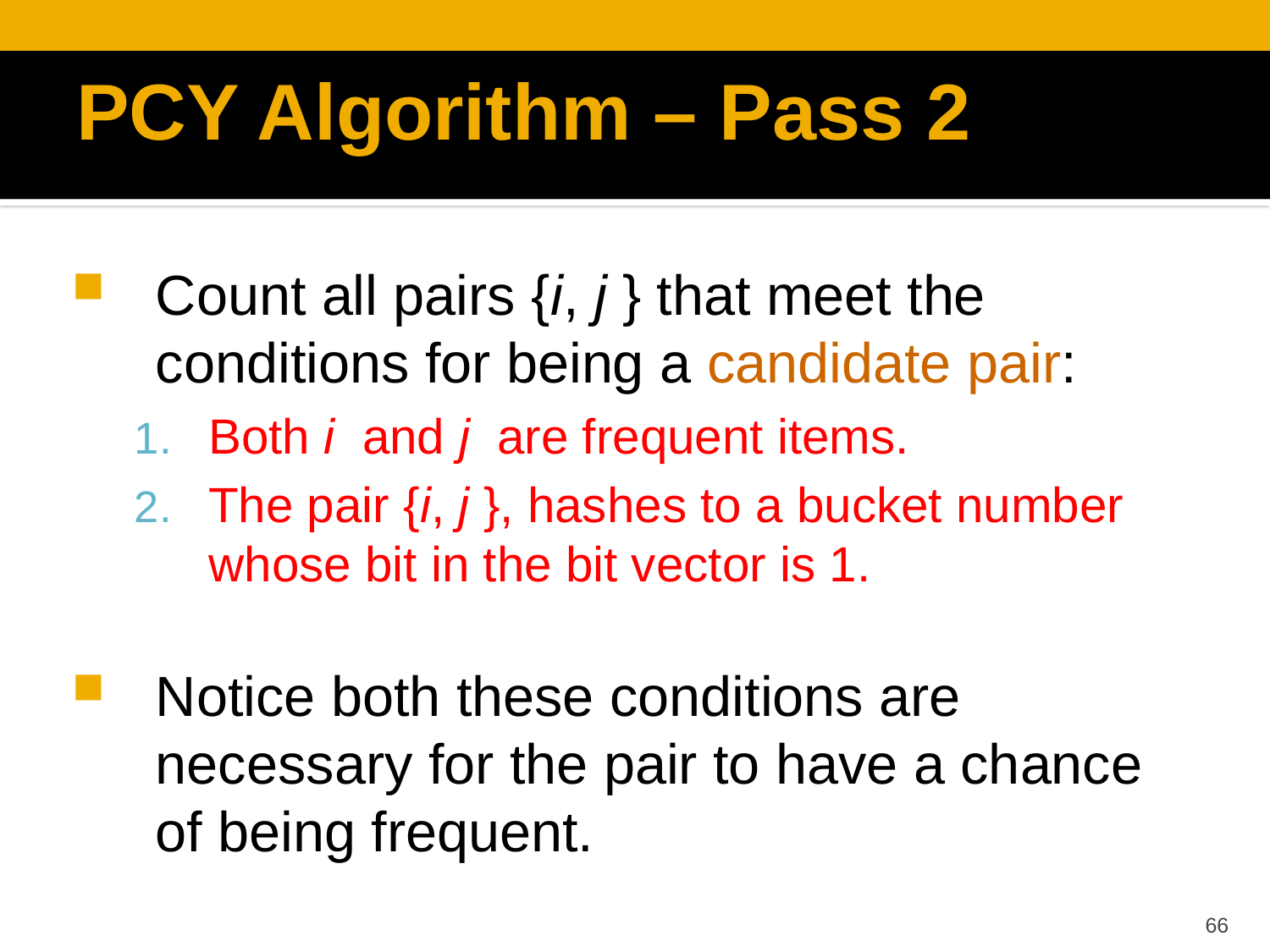

# PCY Algorithm – Pass 2
Count all pairs {i, j } that meet the conditions for being a candidate pair:
Both i  and j  are frequent items.
The pair {i, j }, hashes to a bucket number whose bit in the bit vector is 1.

Notice both these conditions are necessary for the pair to have a chance of being frequent.
66